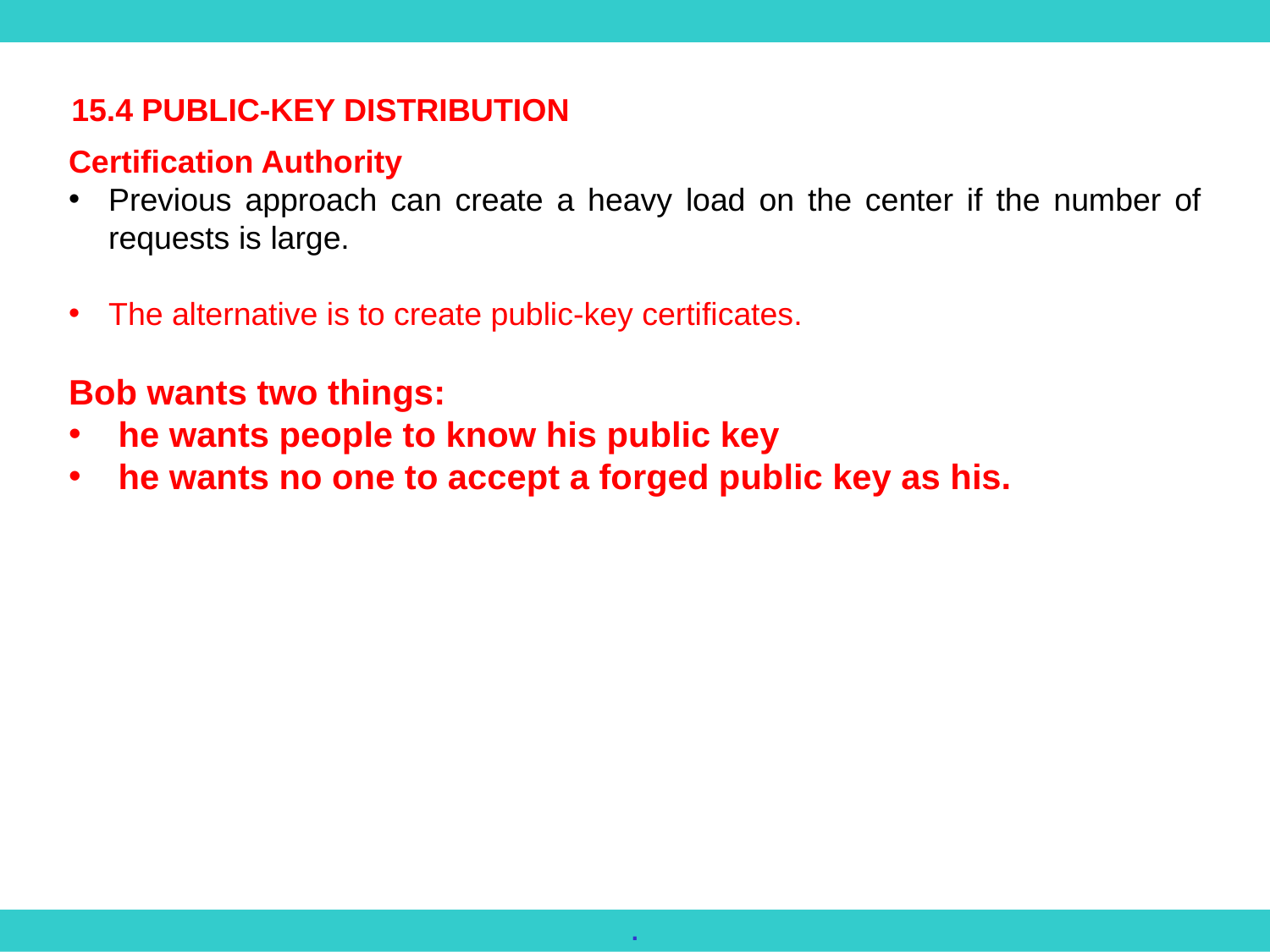

15.4 PUBLIC-KEY DISTRIBUTION
Certification Authority
Previous approach can create a heavy load on the center if the number of requests is large.

The alternative is to create public-key certificates.

Bob wants two things:
 he wants people to know his public key
 he wants no one to accept a forged public key as his.

.